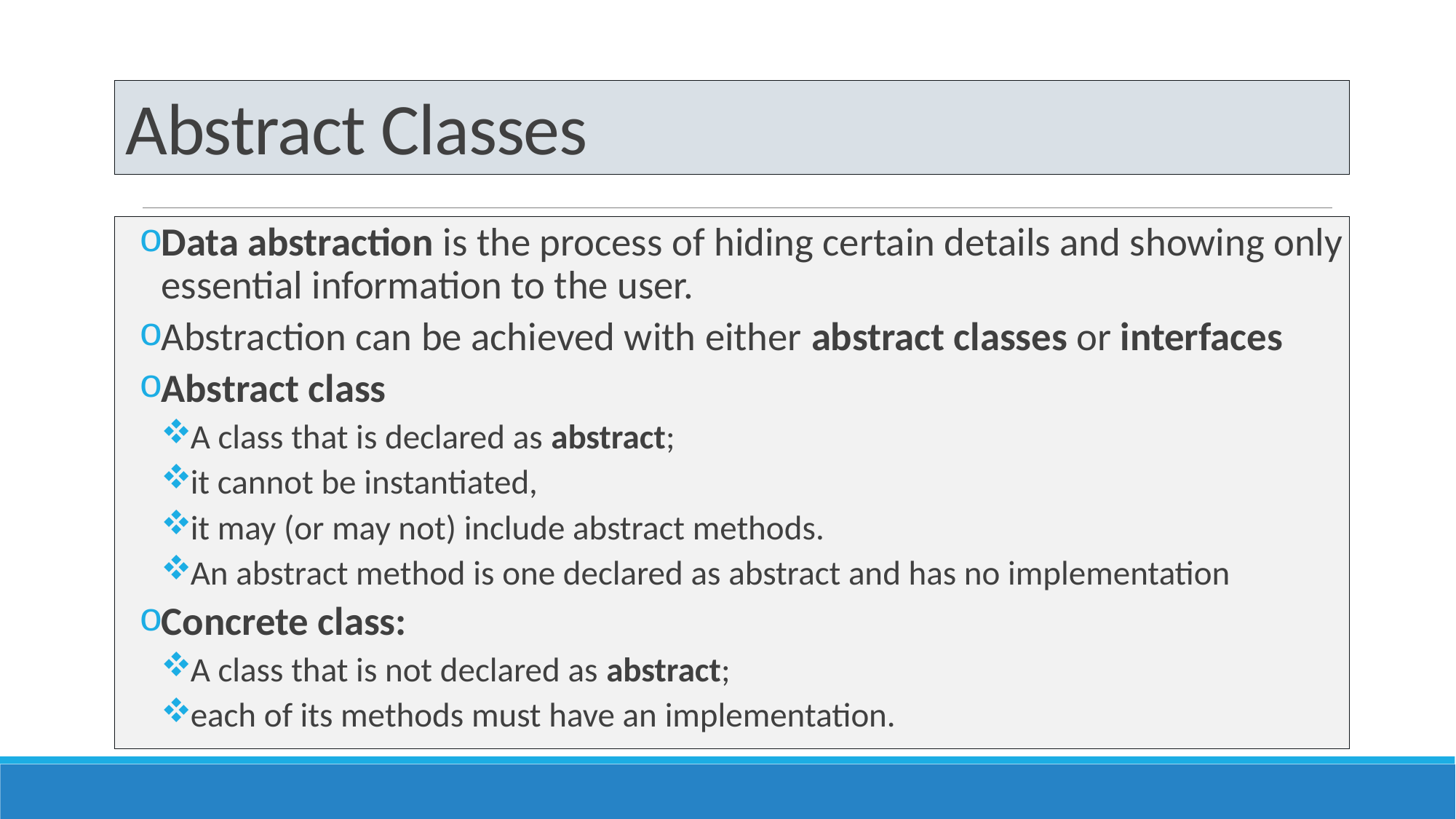

# Abstract Classes
Data abstraction is the process of hiding certain details and showing only essential information to the user.
Abstraction can be achieved with either abstract classes or interfaces
Abstract class
A class that is declared as abstract;
it cannot be instantiated,
it may (or may not) include abstract methods.
An abstract method is one declared as abstract and has no implementation
Concrete class:
A class that is not declared as abstract;
each of its methods must have an implementation.